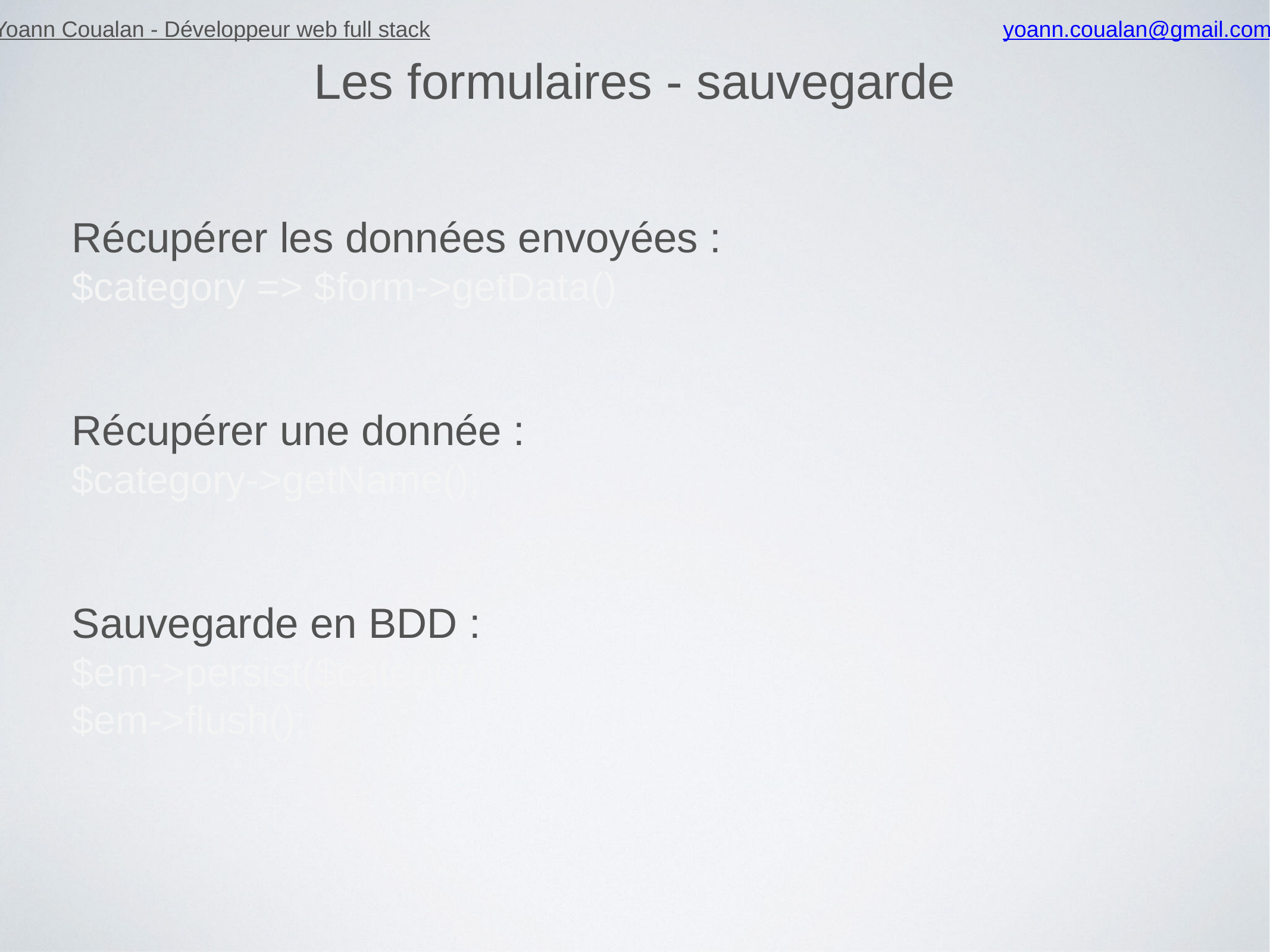

Yoann Coualan - Développeur web full stack
yoann.coualan@gmail.com
Les formulaires - sauvegarde
Récupérer les données envoyées :
$category => $form->getData()

Récupérer une donnée :
$category->getName();

Sauvegarde en BDD :
$em->persist($category);
$em->flush();